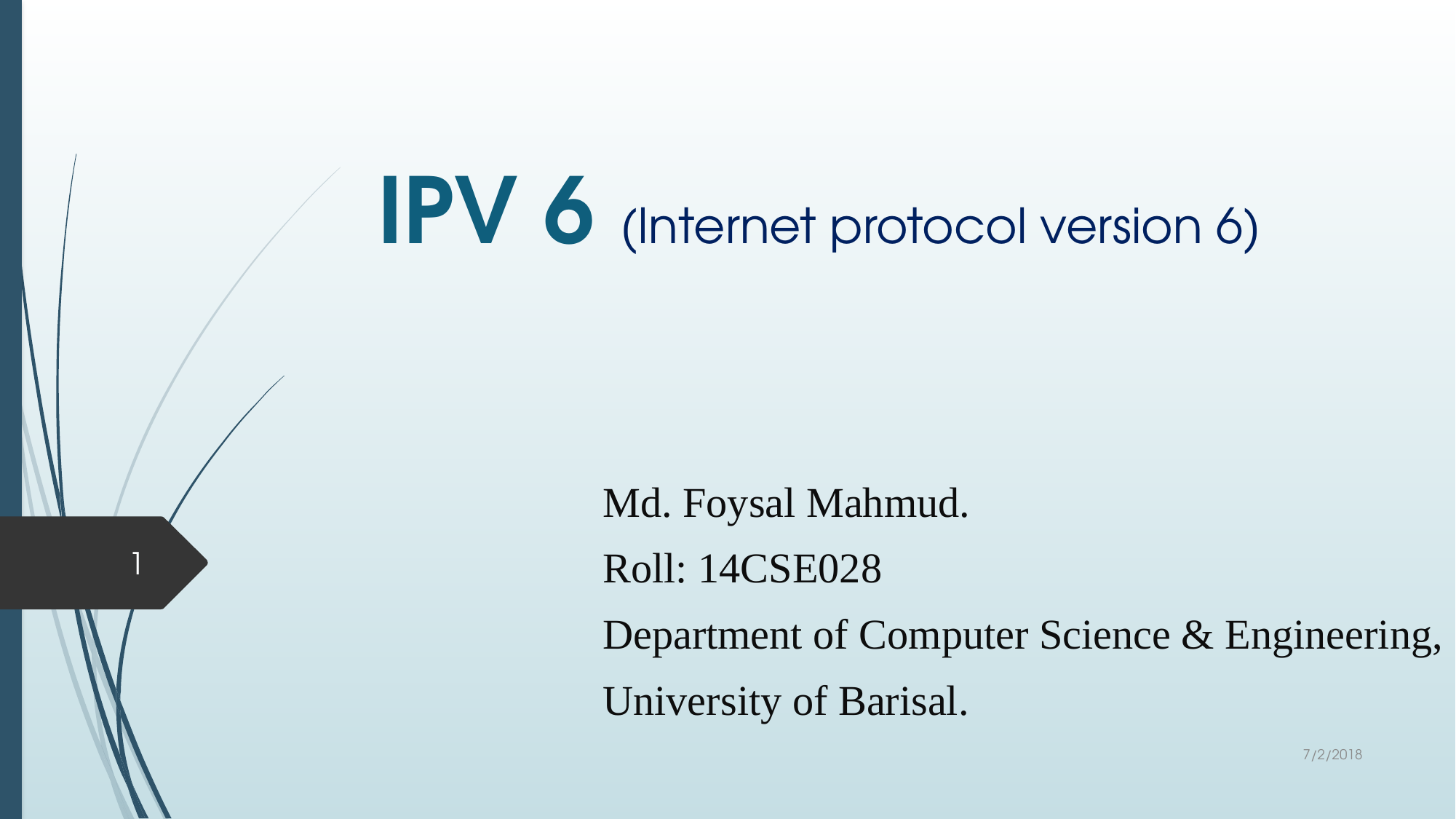

# IPV 6 (Internet protocol version 6)
Md. Foysal Mahmud.
Roll: 14CSE028
Department of Computer Science & Engineering,
University of Barisal.
1
7/2/2018